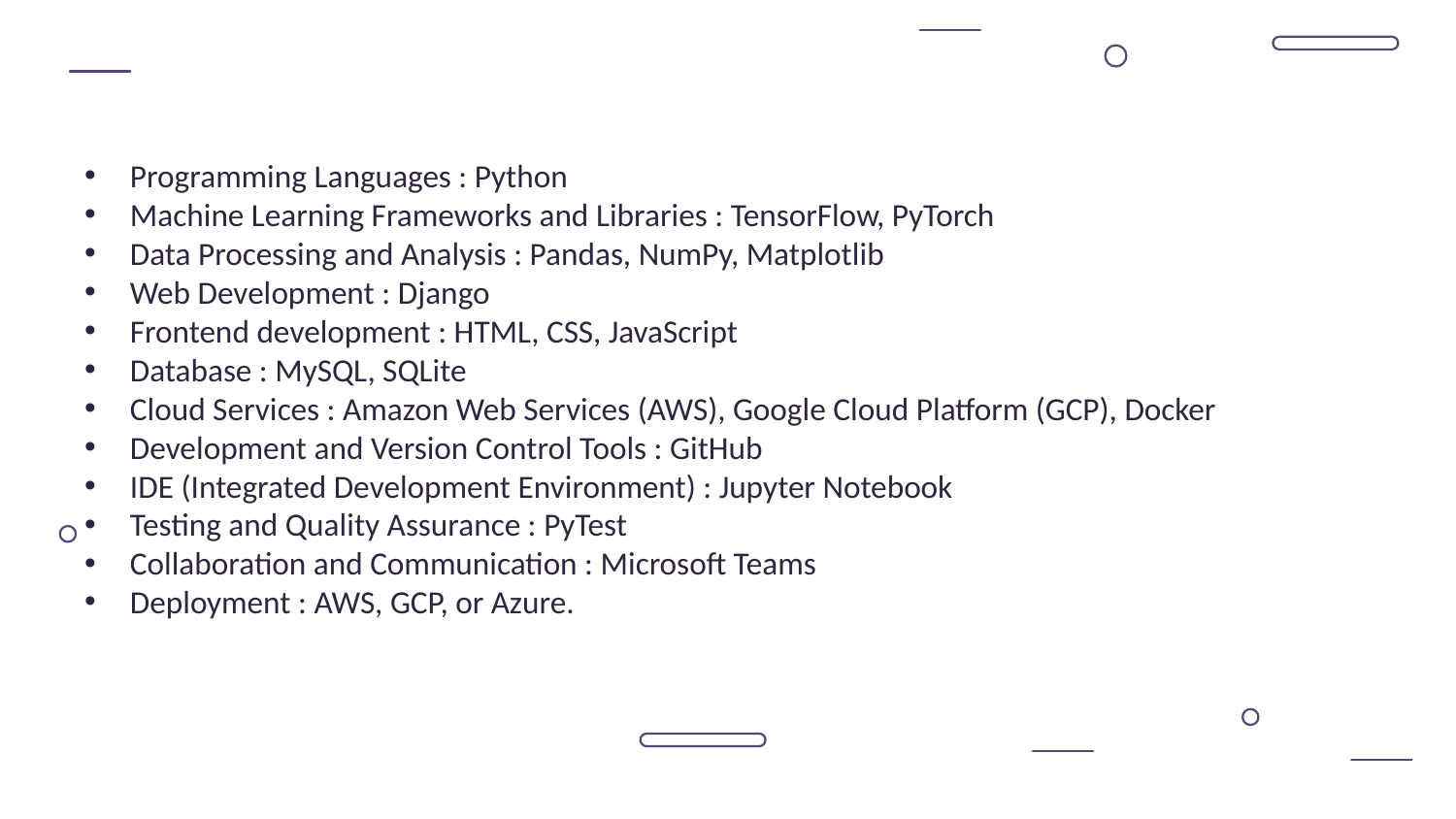

#

Programming Languages : Python
Machine Learning Frameworks and Libraries : TensorFlow, PyTorch
Data Processing and Analysis : Pandas, NumPy, Matplotlib
Web Development : Django
Frontend development : HTML, CSS, JavaScript
Database : MySQL, SQLite
Cloud Services : Amazon Web Services (AWS), Google Cloud Platform (GCP), Docker
Development and Version Control Tools : GitHub
IDE (Integrated Development Environment) : Jupyter Notebook
Testing and Quality Assurance : PyTest
Collaboration and Communication : Microsoft Teams
Deployment : AWS, GCP, or Azure.